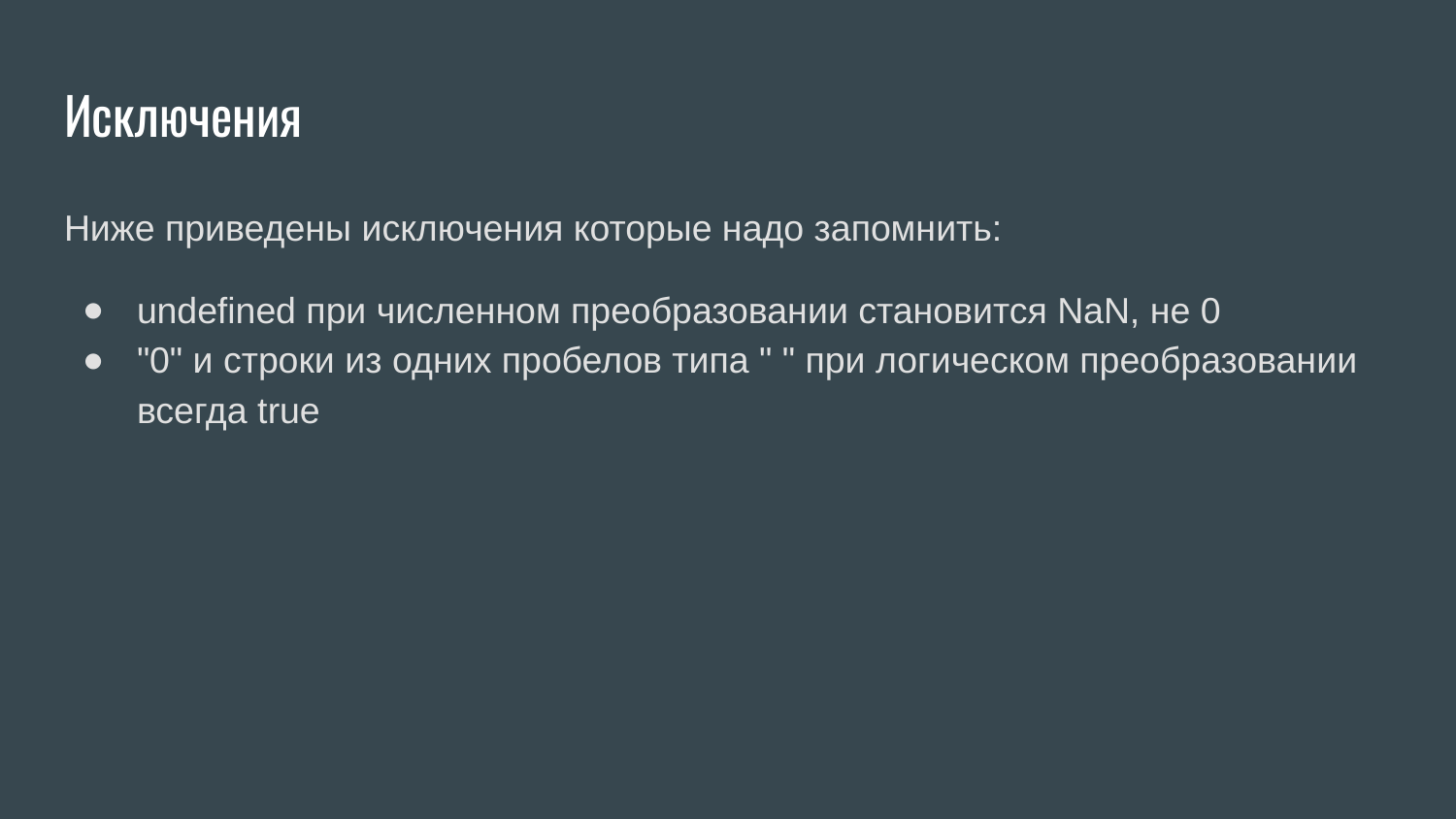

# Исключения
Ниже приведены исключения которые надо запомнить:
undefined при численном преобразовании становится NaN, не 0
"0" и строки из одних пробелов типа " " при логическом преобразовании всегда true